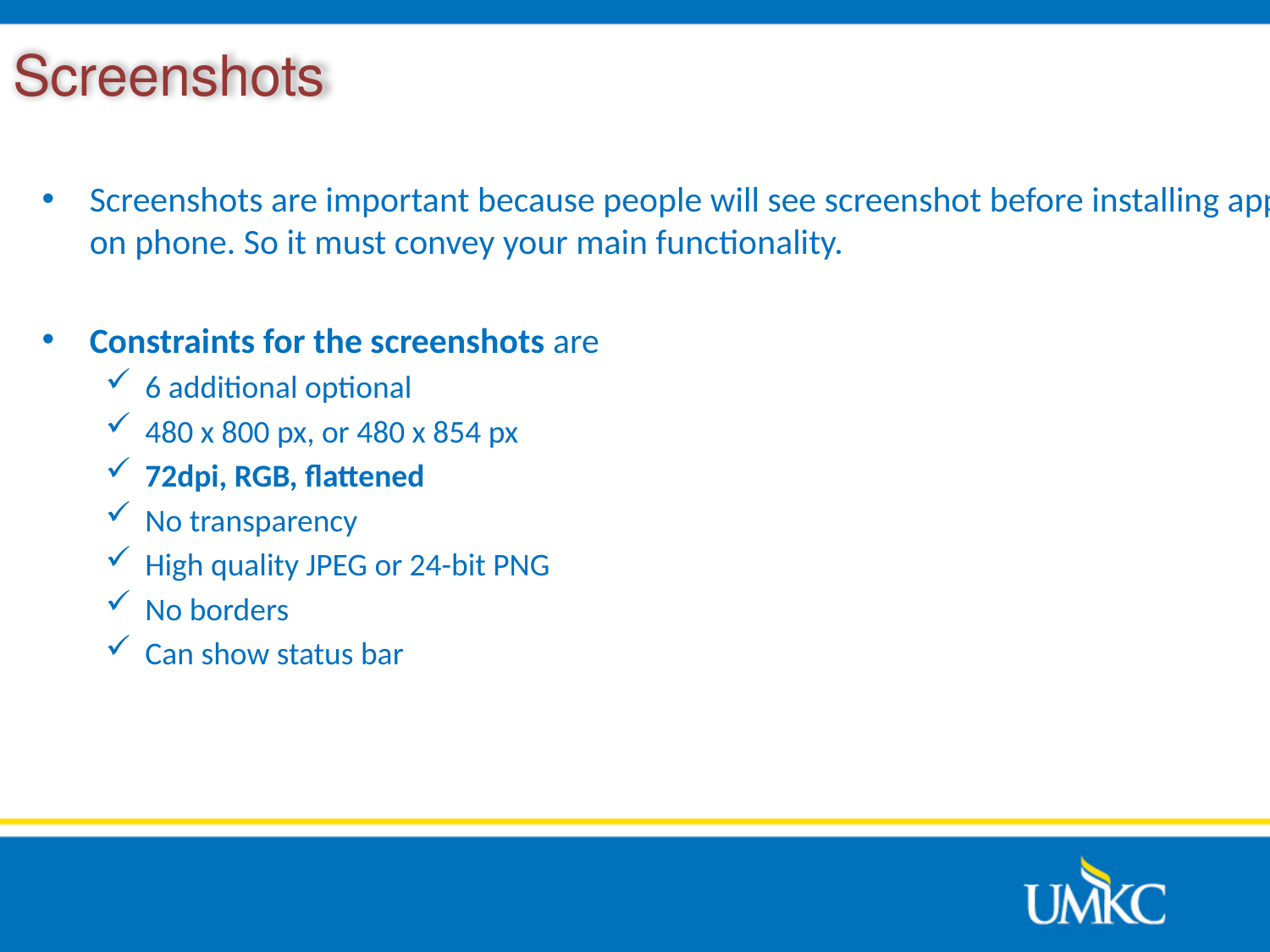

Screenshots
Screenshots are important because people will see screenshot before installing app on phone. So it must convey your main functionality.

Constraints for the screenshots are
6 additional optional
480 x 800 px, or 480 x 854 px
72dpi, RGB, flattened
No transparency
High quality JPEG or 24-bit PNG
No borders
Can show status bar